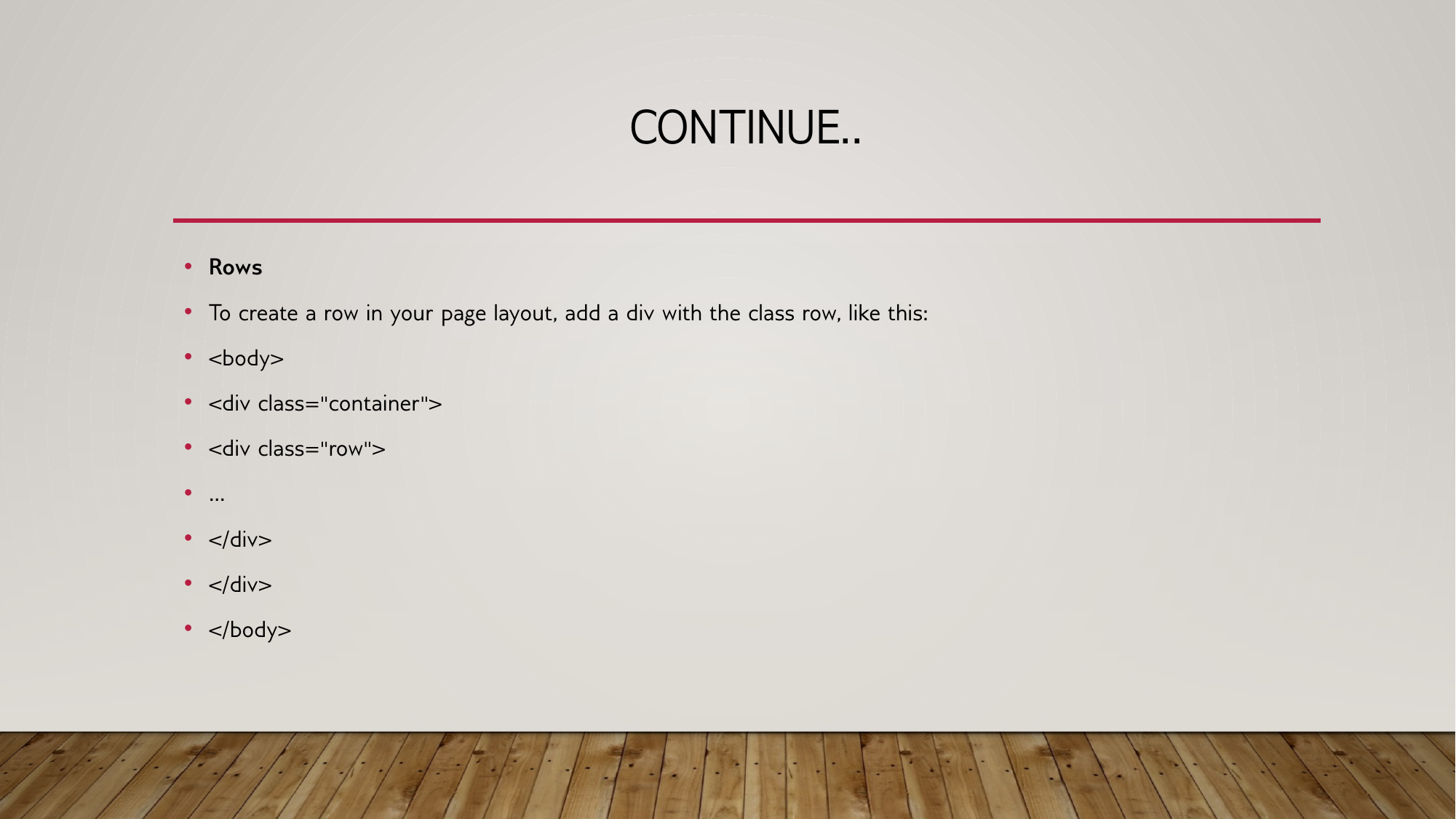

# CONTINUE..
Rows
To create a row in your page layout, add a div with the class row, like this:
<body>
<div class="container">
<div class="row">
...
</div>
</div>
</body>